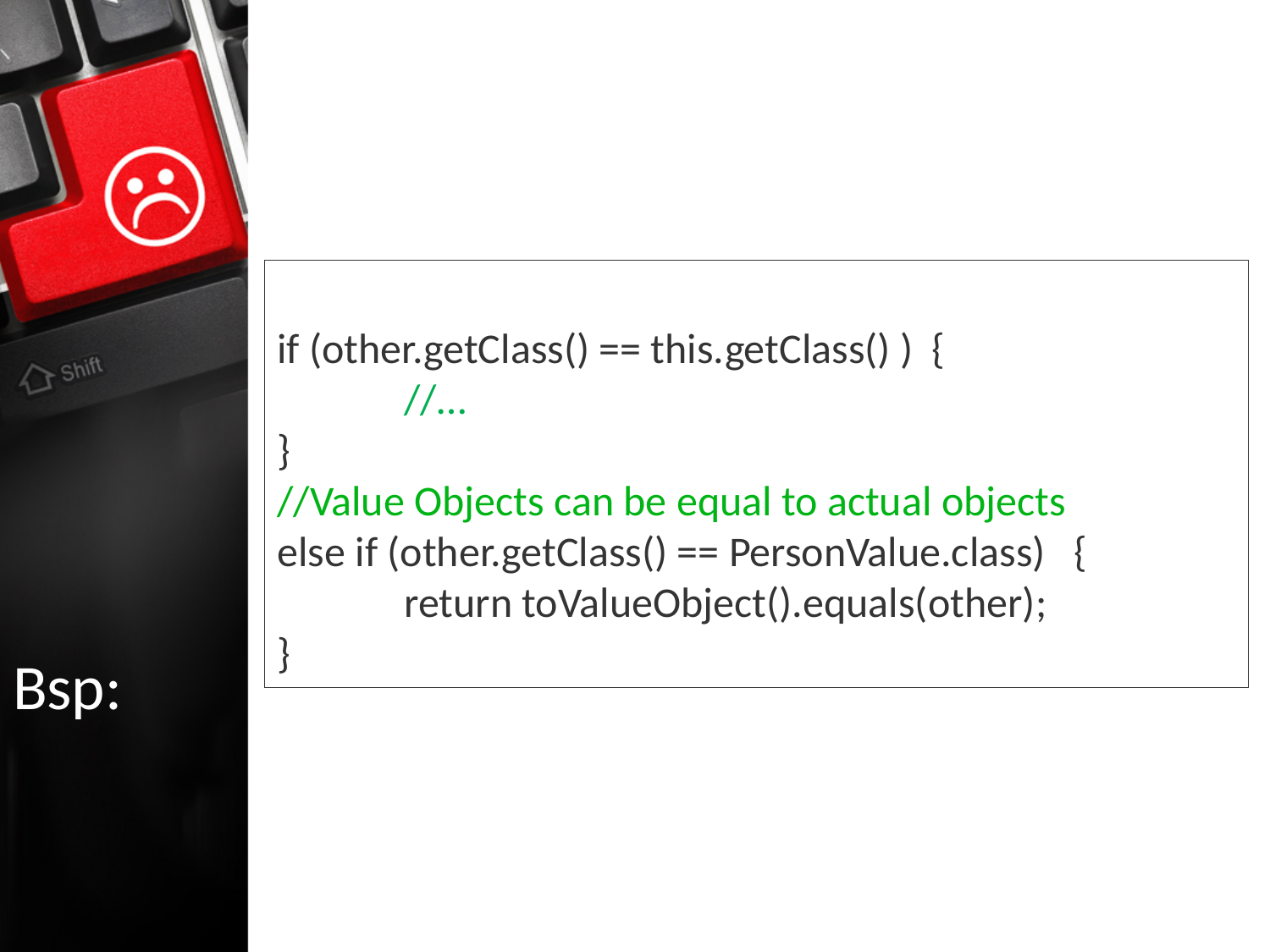

# if (other.getClass() == this.getClass() )  { //… } //Value Objects can be equal to actual objects else if (other.getClass() == PersonValue.class)   { return toValueObject().equals(other); }
Bsp: